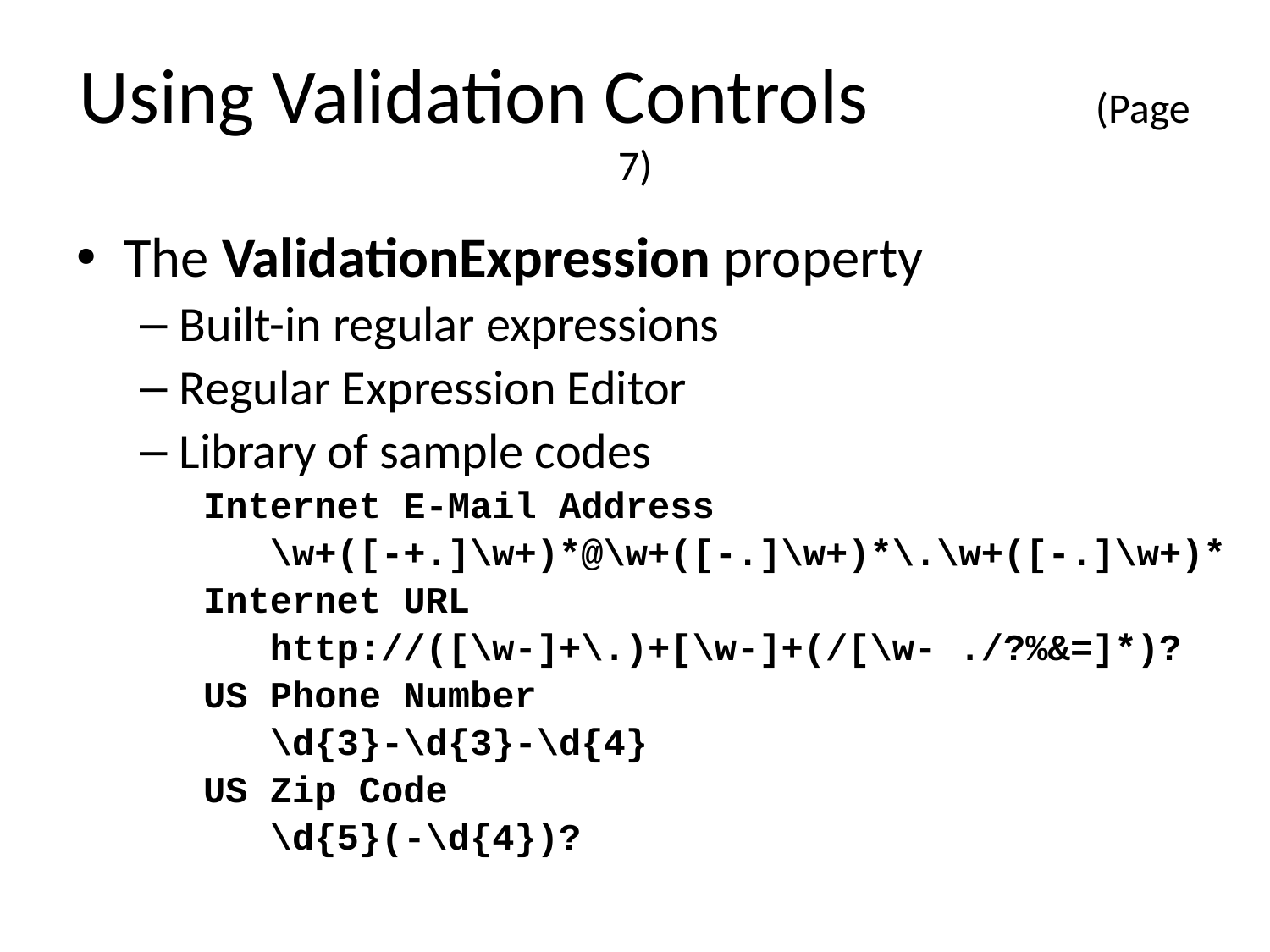

# Using Validation Controls		(Page 7)
The ValidationExpression property
Built-in regular expressions
Regular Expression Editor
Library of sample codes
Internet E-Mail Address
   \w+([-+.]\w+)*@\w+([-.]\w+)*\.\w+([-.]\w+)*
Internet URL
   http://([\w-]+\.)+[\w-]+(/[\w- ./?%&=]*)?
US Phone Number
   \d{3}-\d{3}-\d{4}
US Zip Code
   \d{5}(-\d{4})?